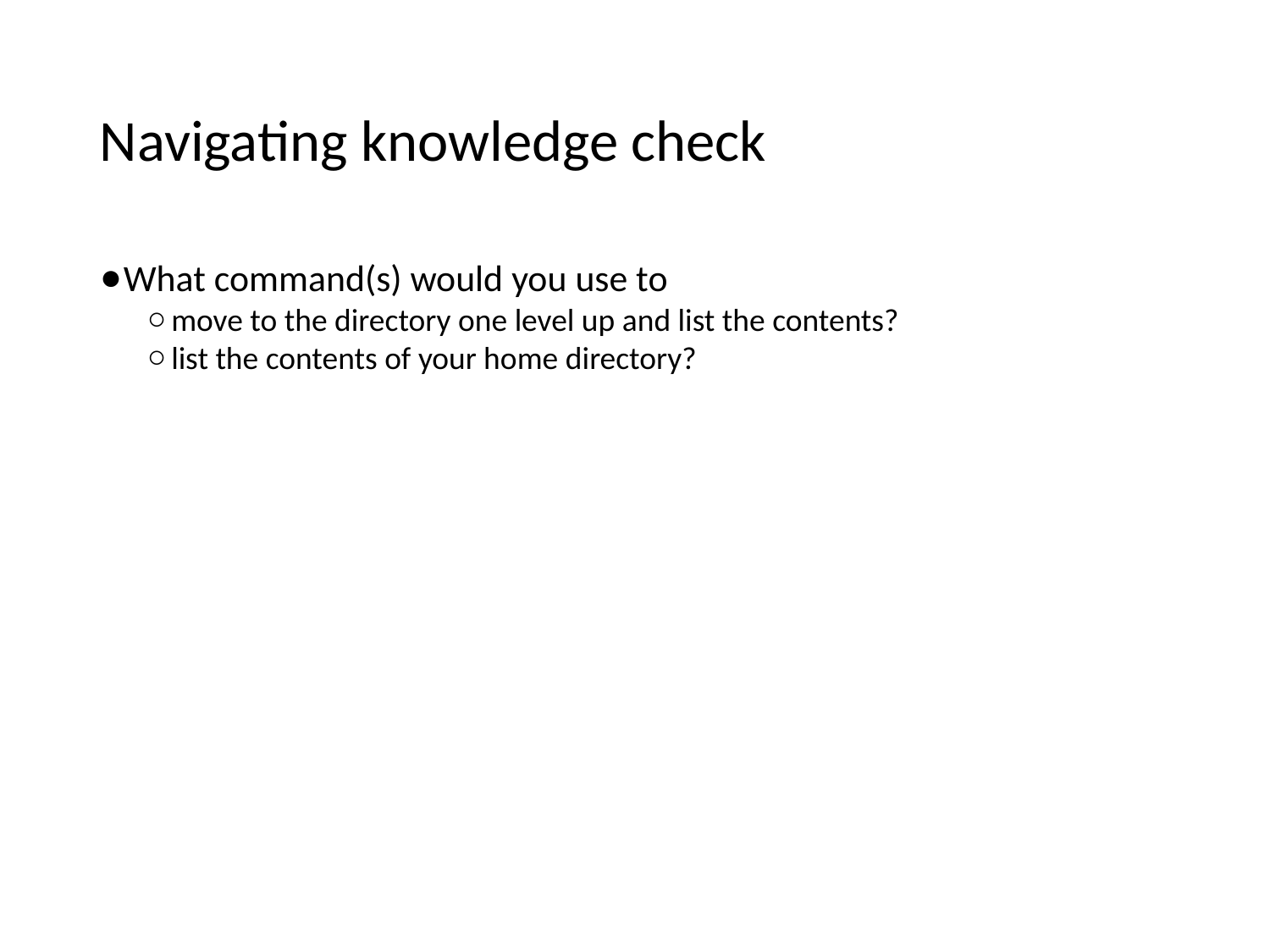

Navigating knowledge check
What command(s) would you use to
move to the directory one level up and list the contents?
list the contents of your home directory?